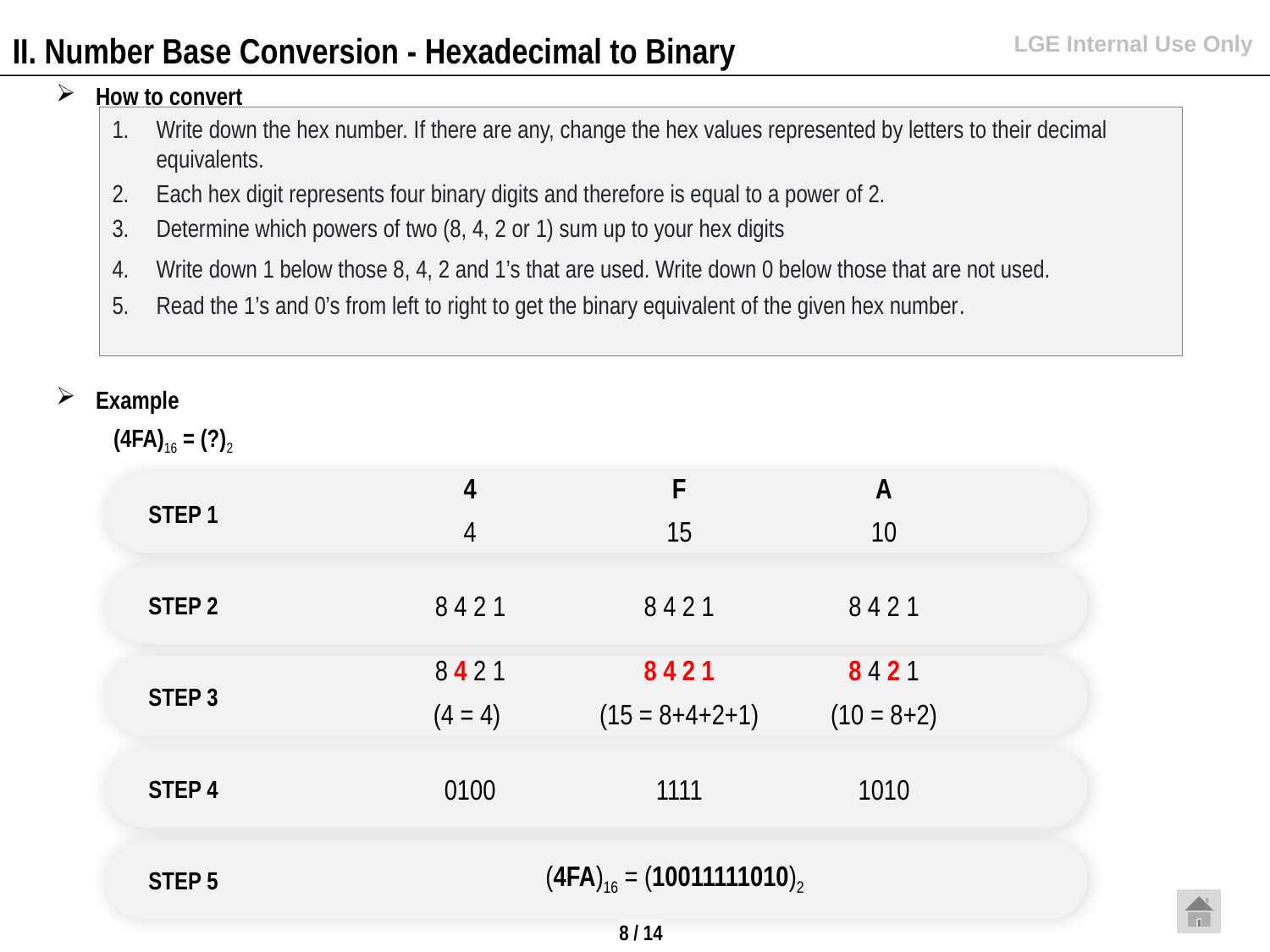

II. Number Base Conversion - Hexadecimal to Binary
How to convert
Write down the hex number. If there are any, change the hex values represented by letters to their decimal equivalents.
Each hex digit represents four binary digits and therefore is equal to a power of 2.
Determine which powers of two (8, 4, 2 or 1) sum up to your hex digits
Write down 1 below those 8, 4, 2 and 1’s that are used. Write down 0 below those that are not used.
Read the 1’s and 0’s from left to right to get the binary equivalent of the given hex number.

Example
(4FA)16 = (?)2

|  | 4 | F | A |
| --- | --- | --- | --- |
|  | 4 | 15 | 10 |
|  | 8 4 2 1 | 8 4 2 1 | 8 4 2 1 |
|  |  |  |  |
|  | 8 4 2 1 | 8 4 2 1 | 8 4 2 1 |
|  | (4 = 4) | (15 = 8+4+2+1) | (10 = 8+2) |
|  | 0100 | 1111 | 1010 |
|  |  |  |  |
|  | (4FA)16 = (10011111010)2 |  |  |
|  |  |  |  |
STEP 1

STEP 2

STEP 3

STEP 4

STEP 5

8 / 14